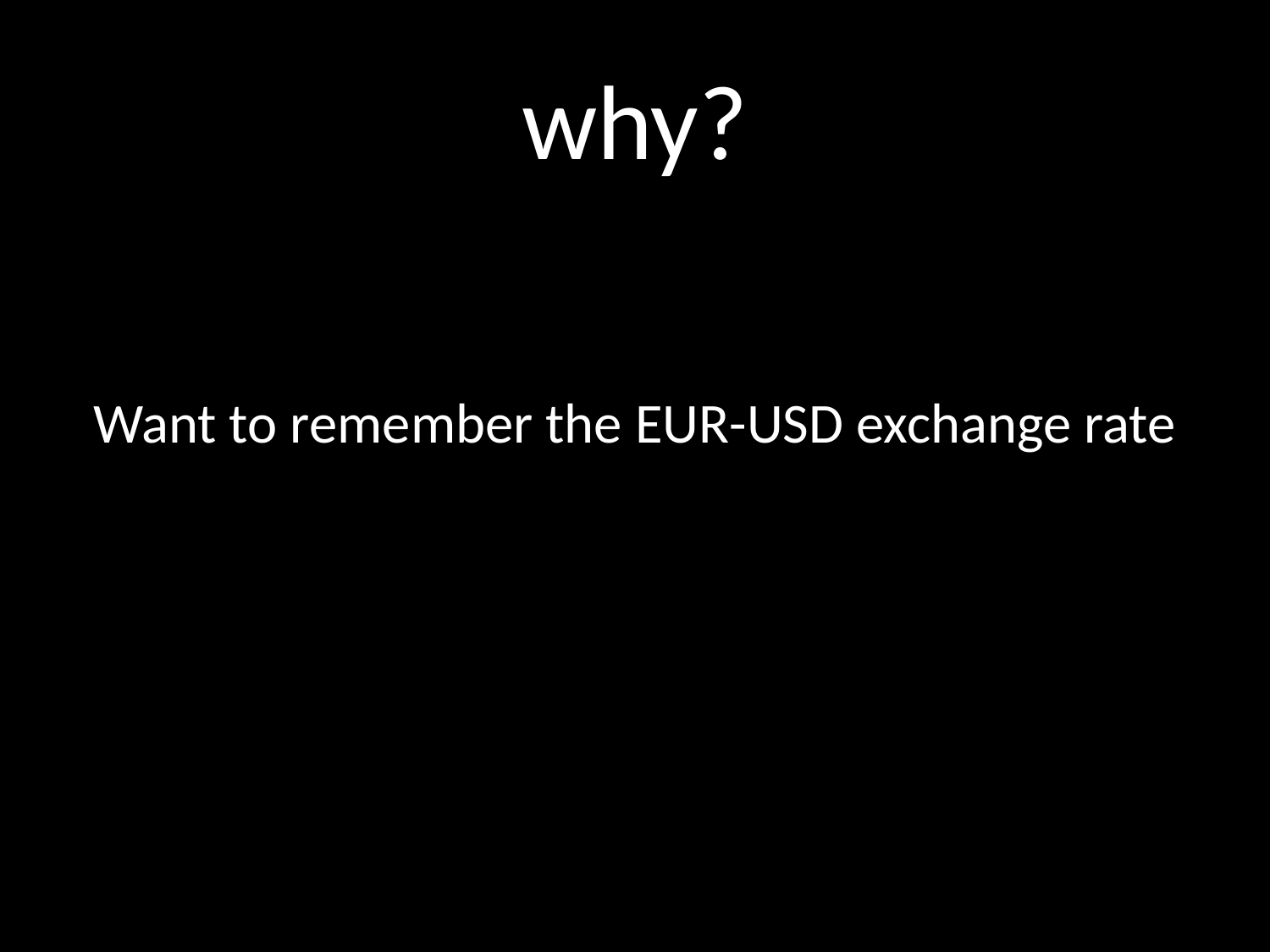

# why?

Want to remember the EUR-USD exchange rate